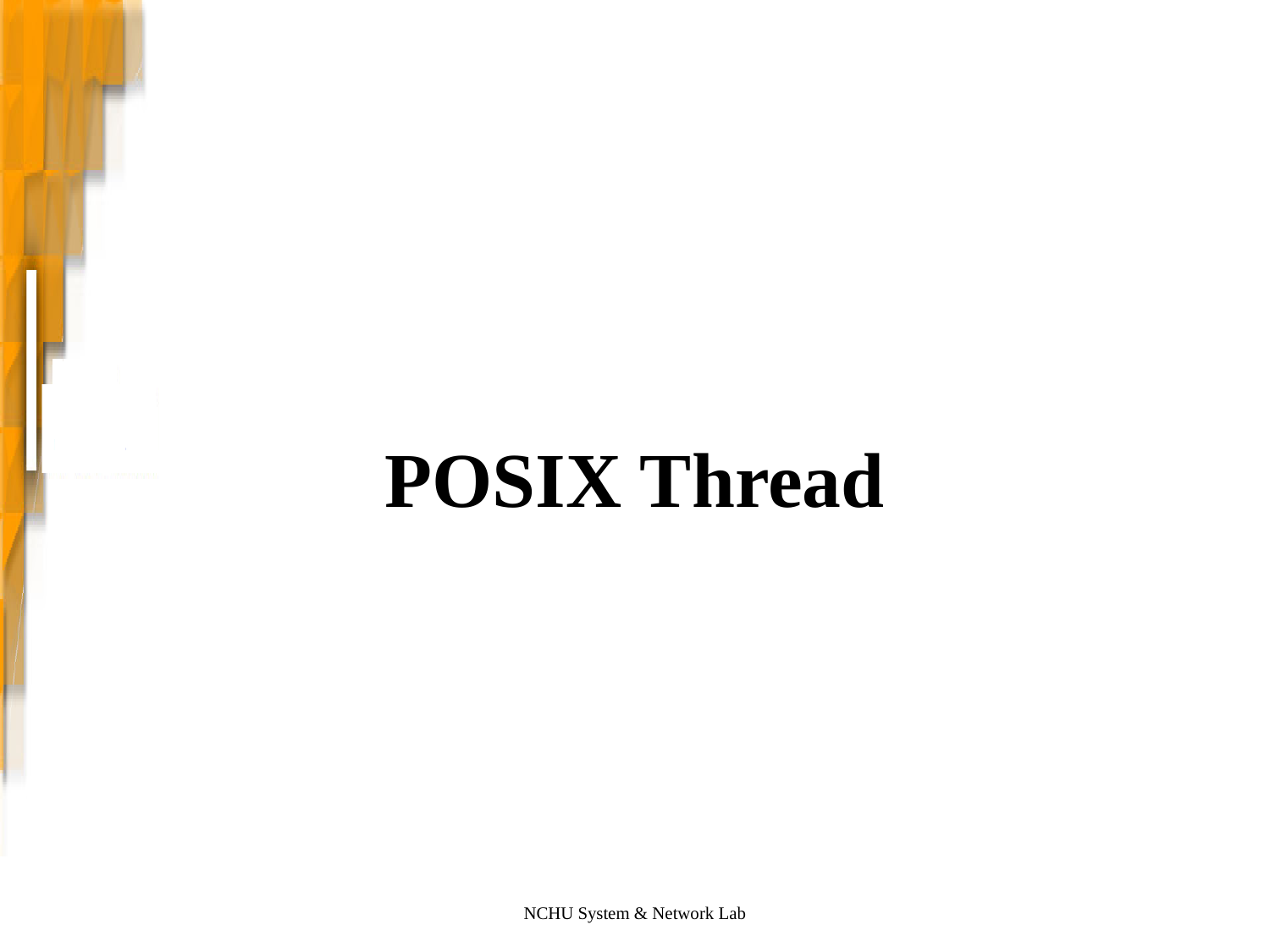

# POSIX Thread
NCHU System & Network Lab